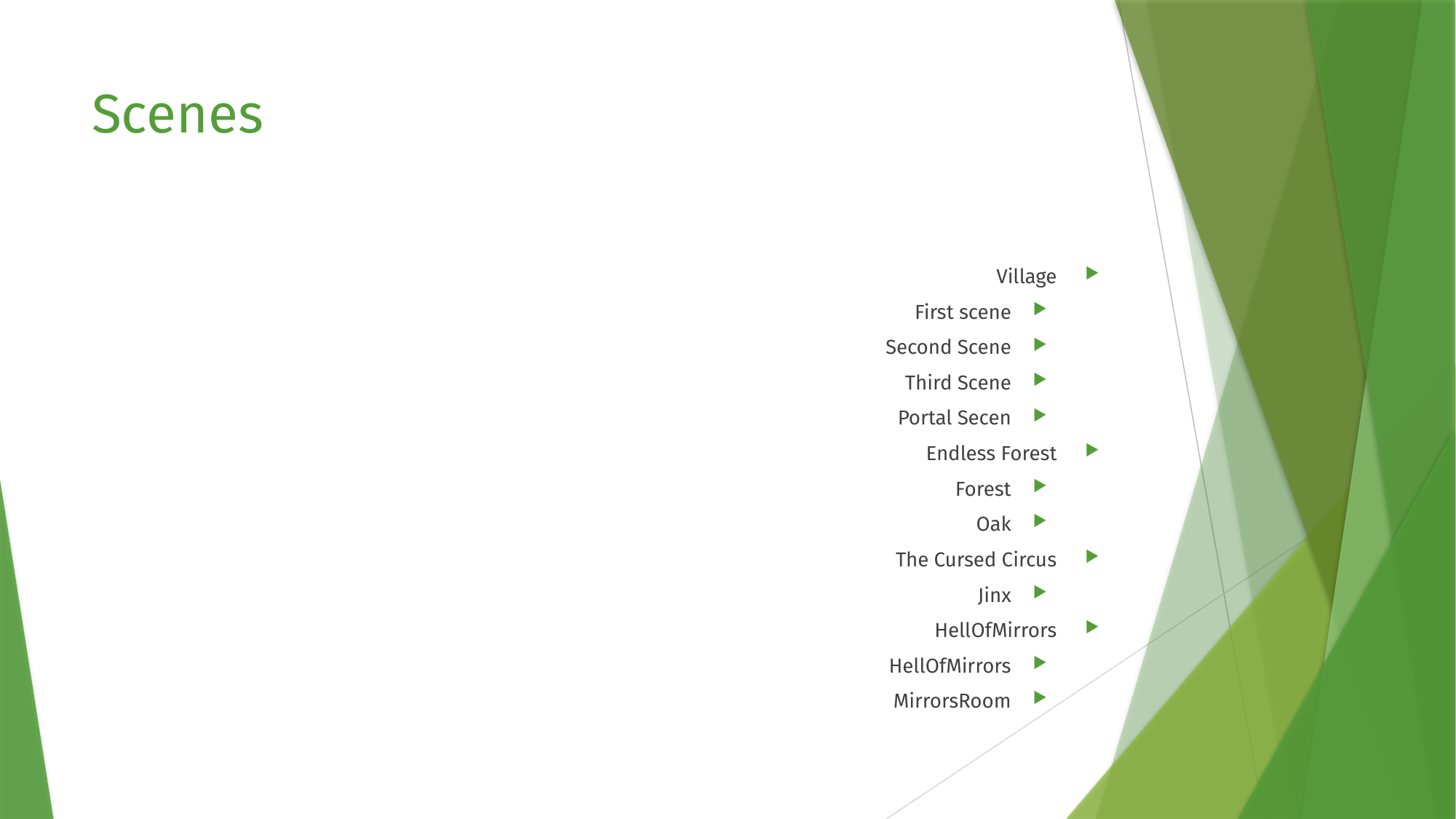

# Scenes
Village
First scene
Second Scene
Third Scene
Portal Secen
Endless Forest
Forest
Oak
The Cursed Circus
Jinx
HellOfMirrors
HellOfMirrors
MirrorsRoom